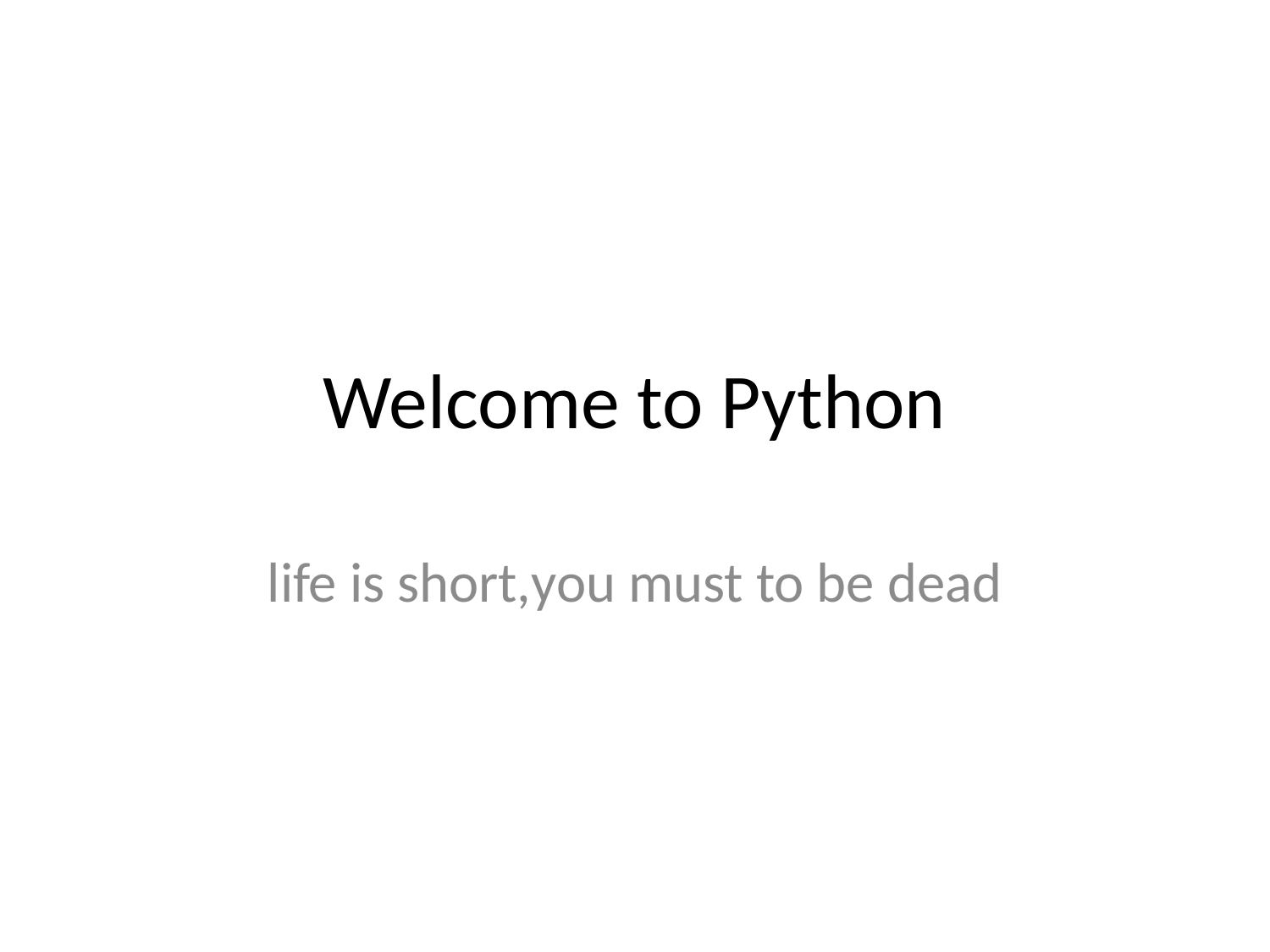

# Welcome to Python
life is short,you must to be dead